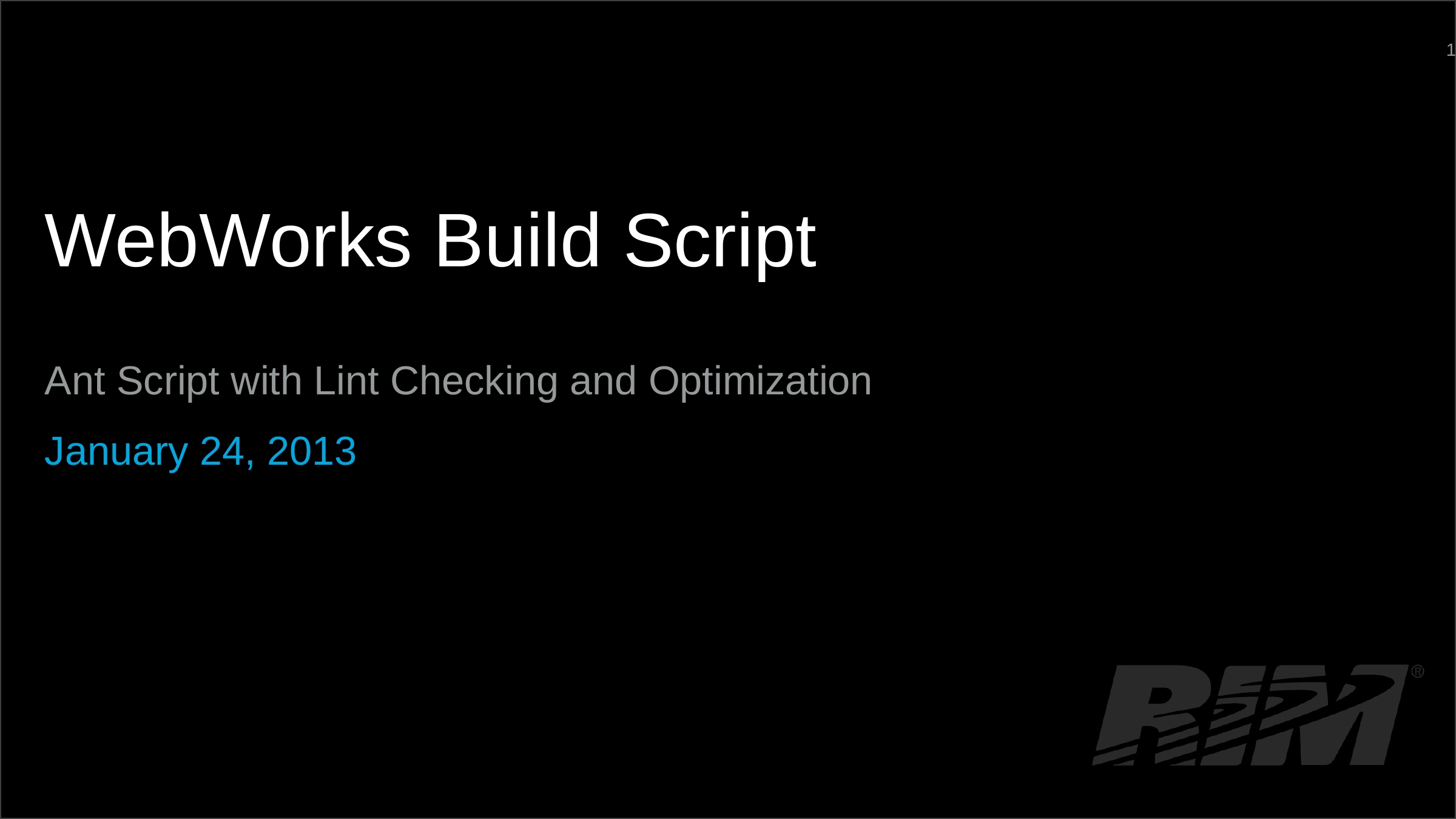

1
# WebWorks Build Script
Ant Script with Lint Checking and Optimization

January 24, 2013